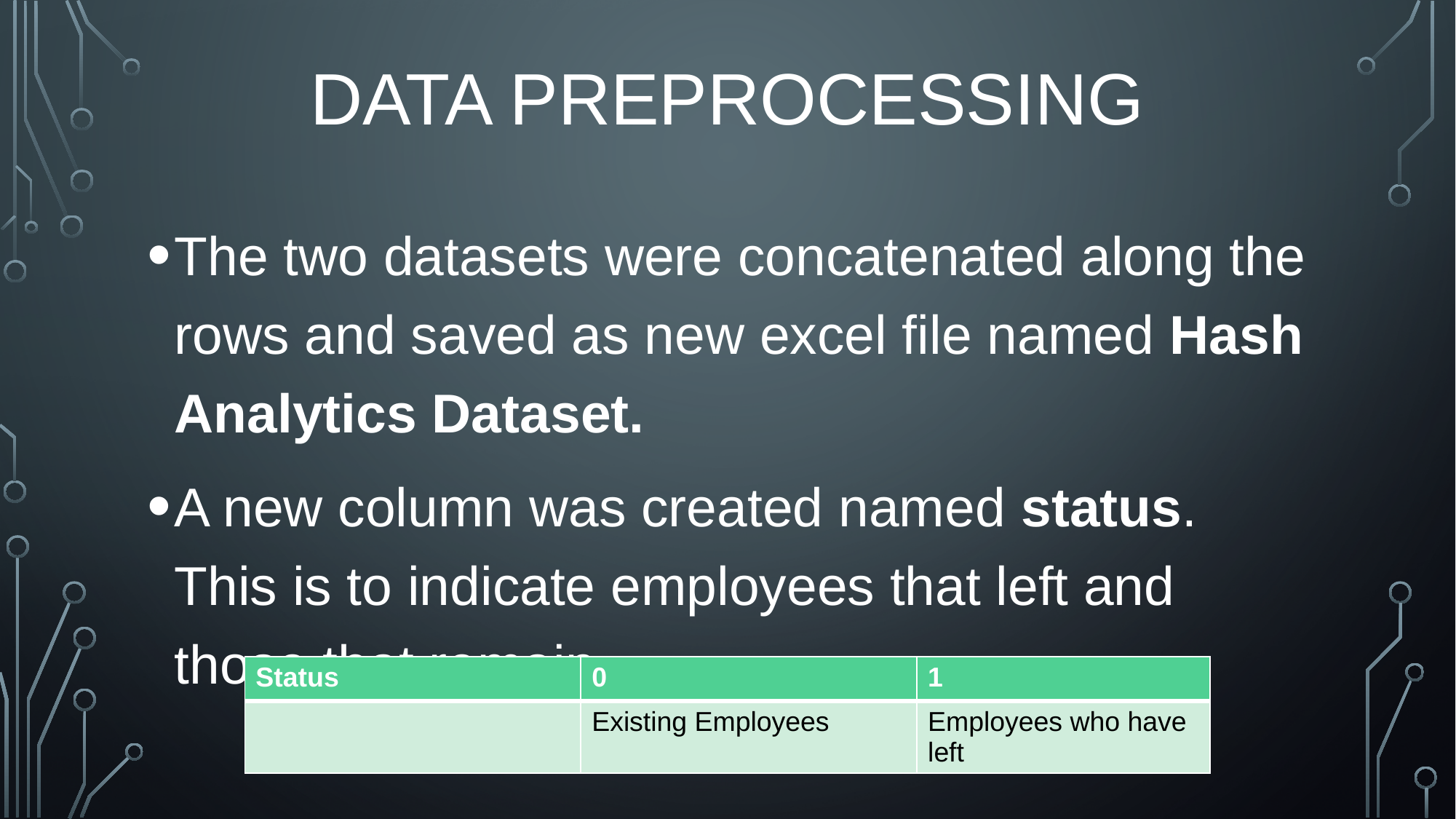

# DATA PREPROCESSING
The two datasets were concatenated along the rows and saved as new excel file named Hash Analytics Dataset.
A new column was created named status. This is to indicate employees that left and those that remain.

| Status | 0 | 1 |
| --- | --- | --- |
|  | Existing Employees | Employees who have left |